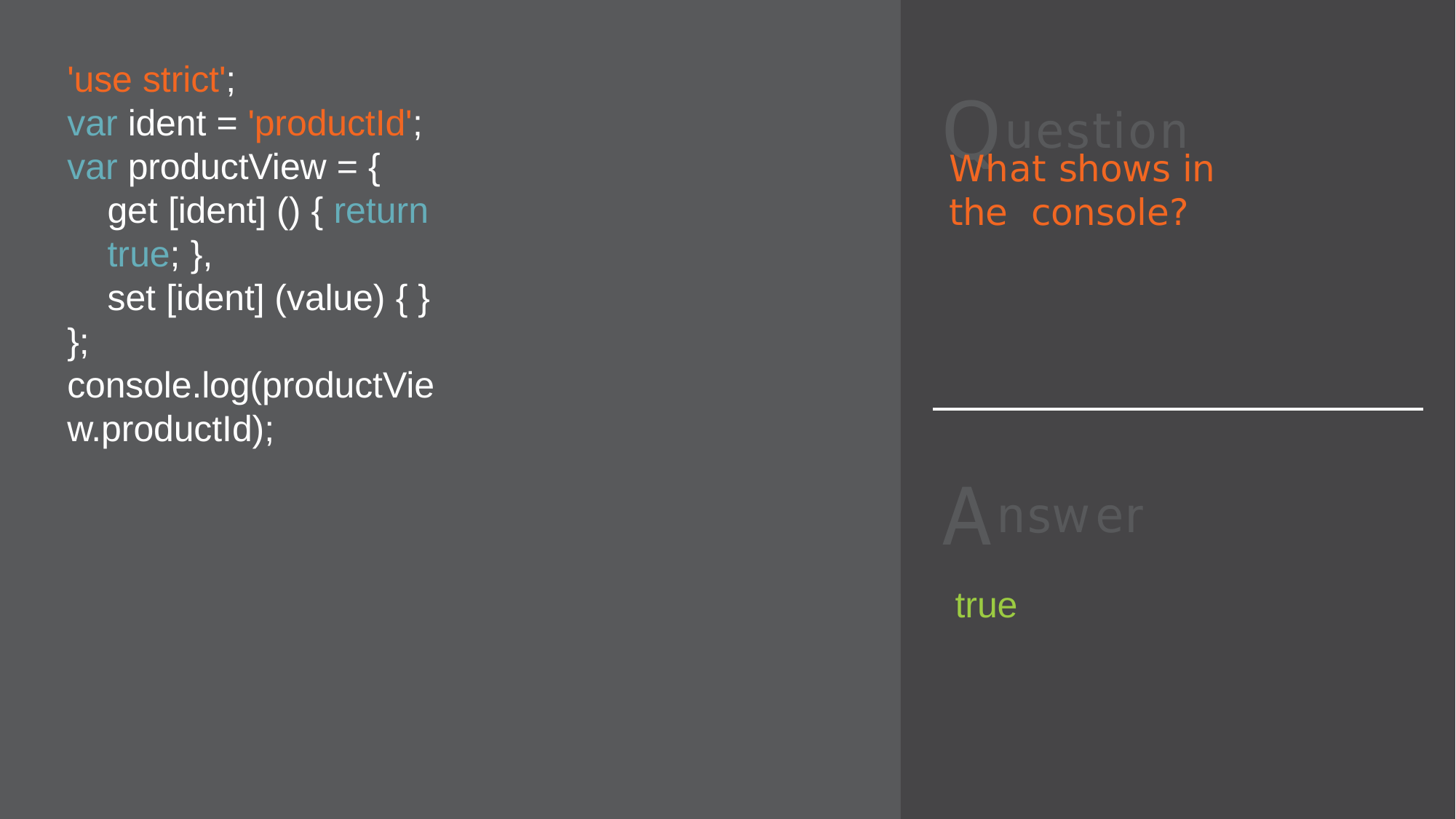

# Question
'use strict';
var ident = 'productId';  var productView = {
get [ident] () { return true; },
set [ident] (value) { }
};
console.log(productView.productId);
What shows in the  console?
Answer
true
64